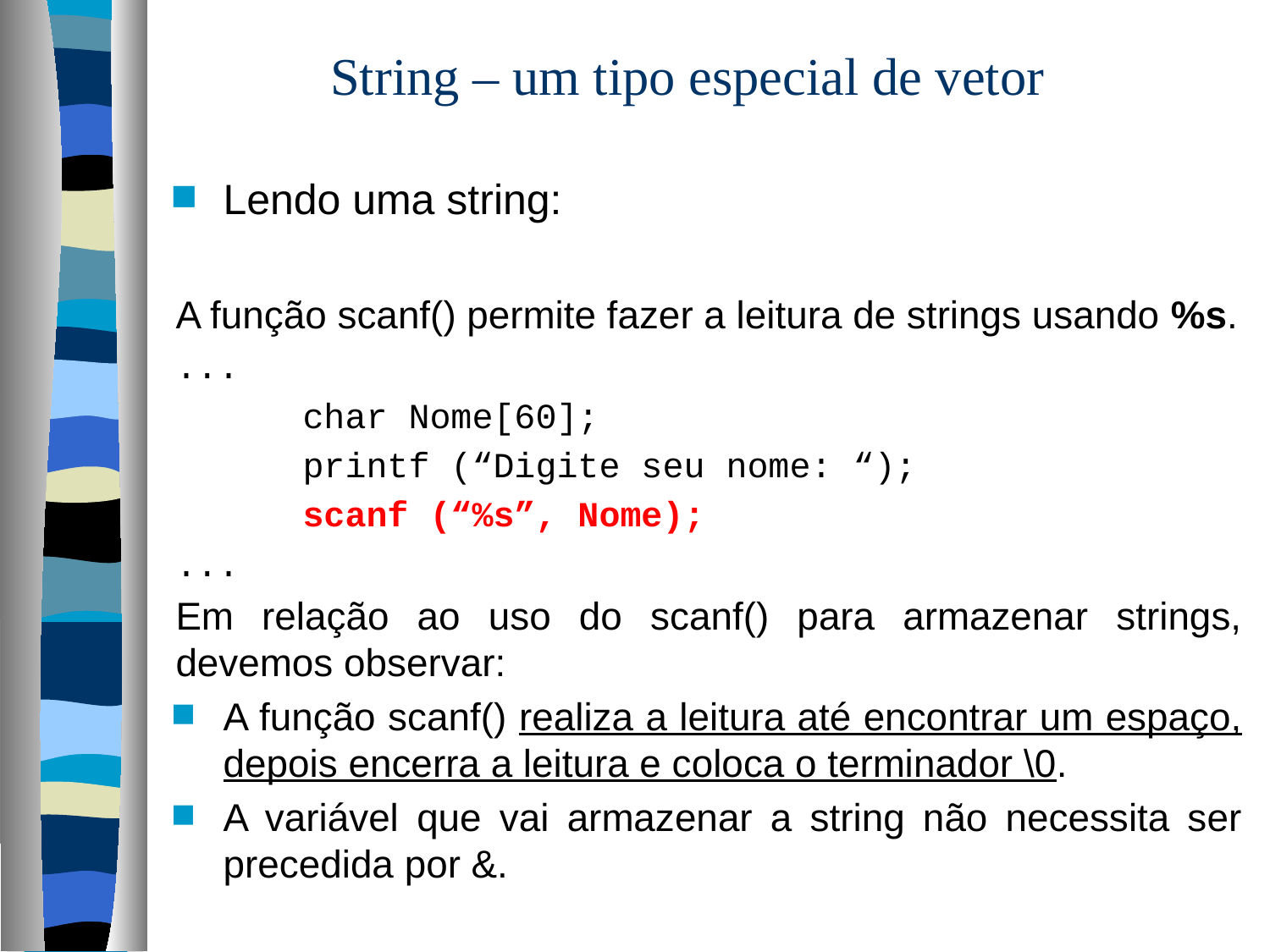

# String – um tipo especial de vetor
Lendo uma string:

A função scanf() permite fazer a leitura de strings usando %s.
...
	char Nome[60];
	printf (“Digite seu nome: “);
	scanf (“%s”, Nome);
...
Em relação ao uso do scanf() para armazenar strings, devemos observar:
A função scanf() realiza a leitura até encontrar um espaço, depois encerra a leitura e coloca o terminador \0.
A variável que vai armazenar a string não necessita ser precedida por &.